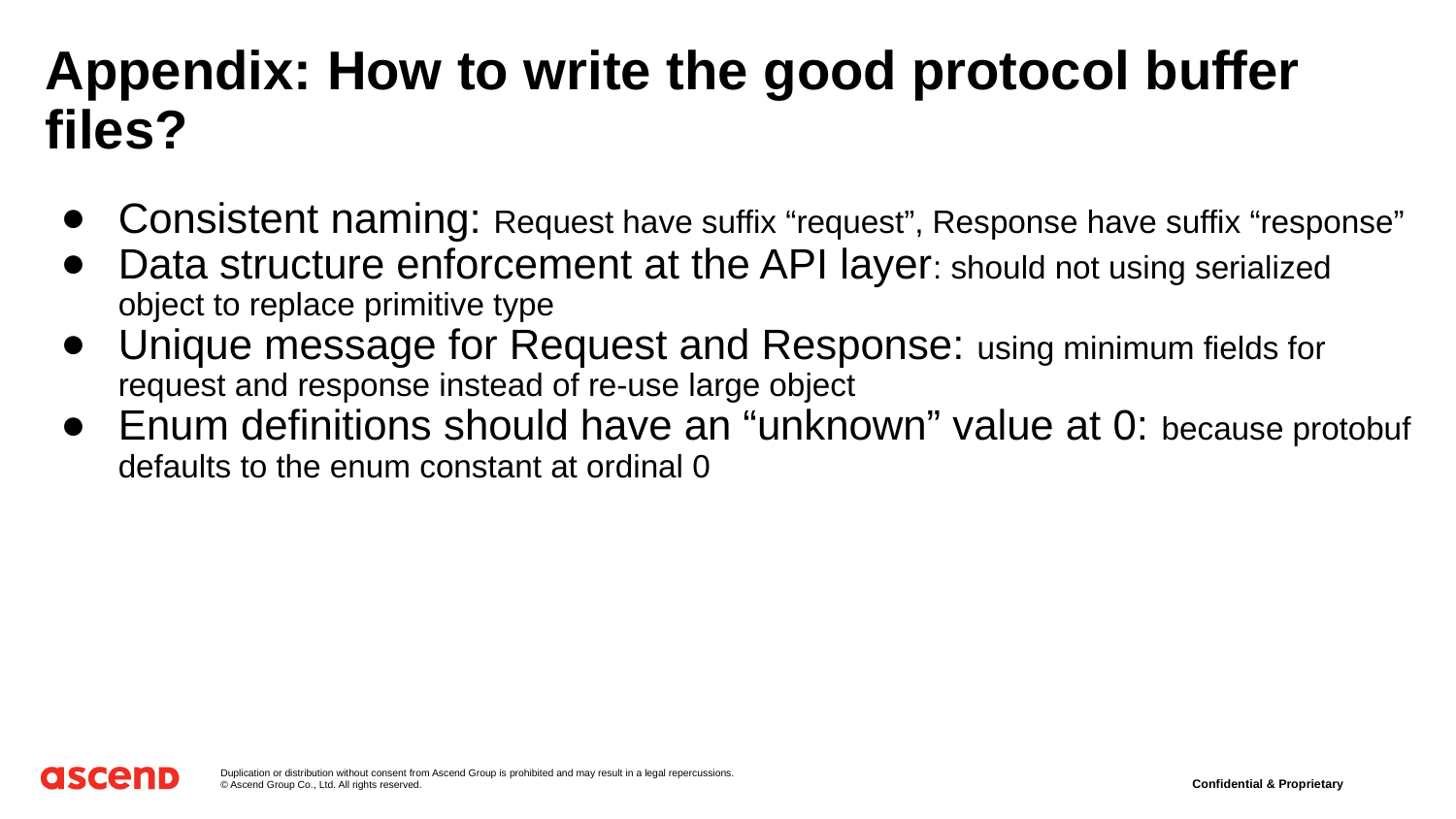

# Appendix: How to write the good protocol buffer files?
Consistent naming: Request have suffix “request”, Response have suffix “response”
Data structure enforcement at the API layer: should not using serialized object to replace primitive type
Unique message for Request and Response: using minimum fields for request and response instead of re-use large object
Enum definitions should have an “unknown” value at 0: because protobuf defaults to the enum constant at ordinal 0